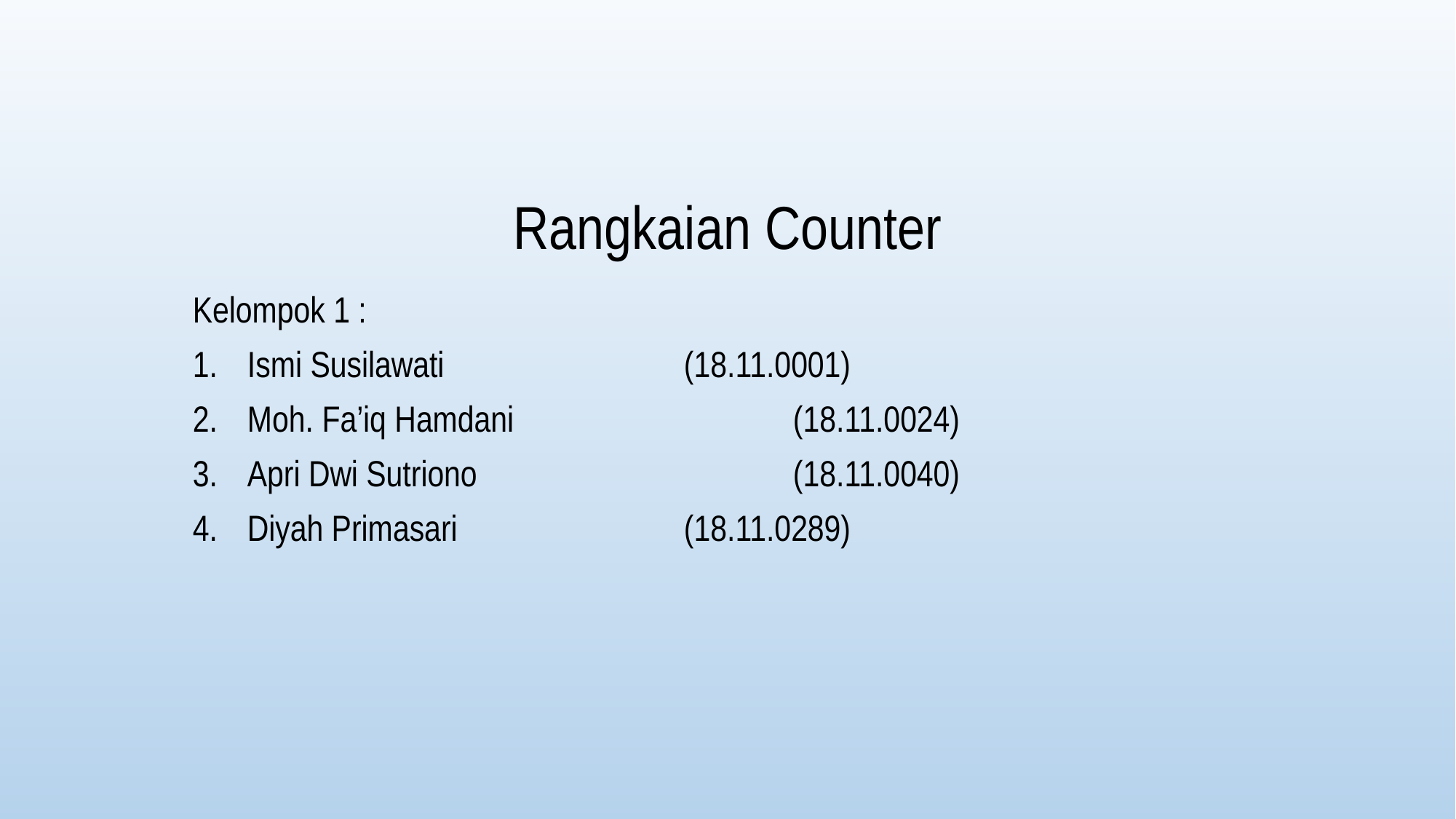

# Rangkaian Counter
Kelompok 1 :
Ismi Susilawati			(18.11.0001)
Moh. Fa’iq Hamdani			(18.11.0024)
Apri Dwi Sutriono			(18.11.0040)
Diyah Primasari			(18.11.0289)